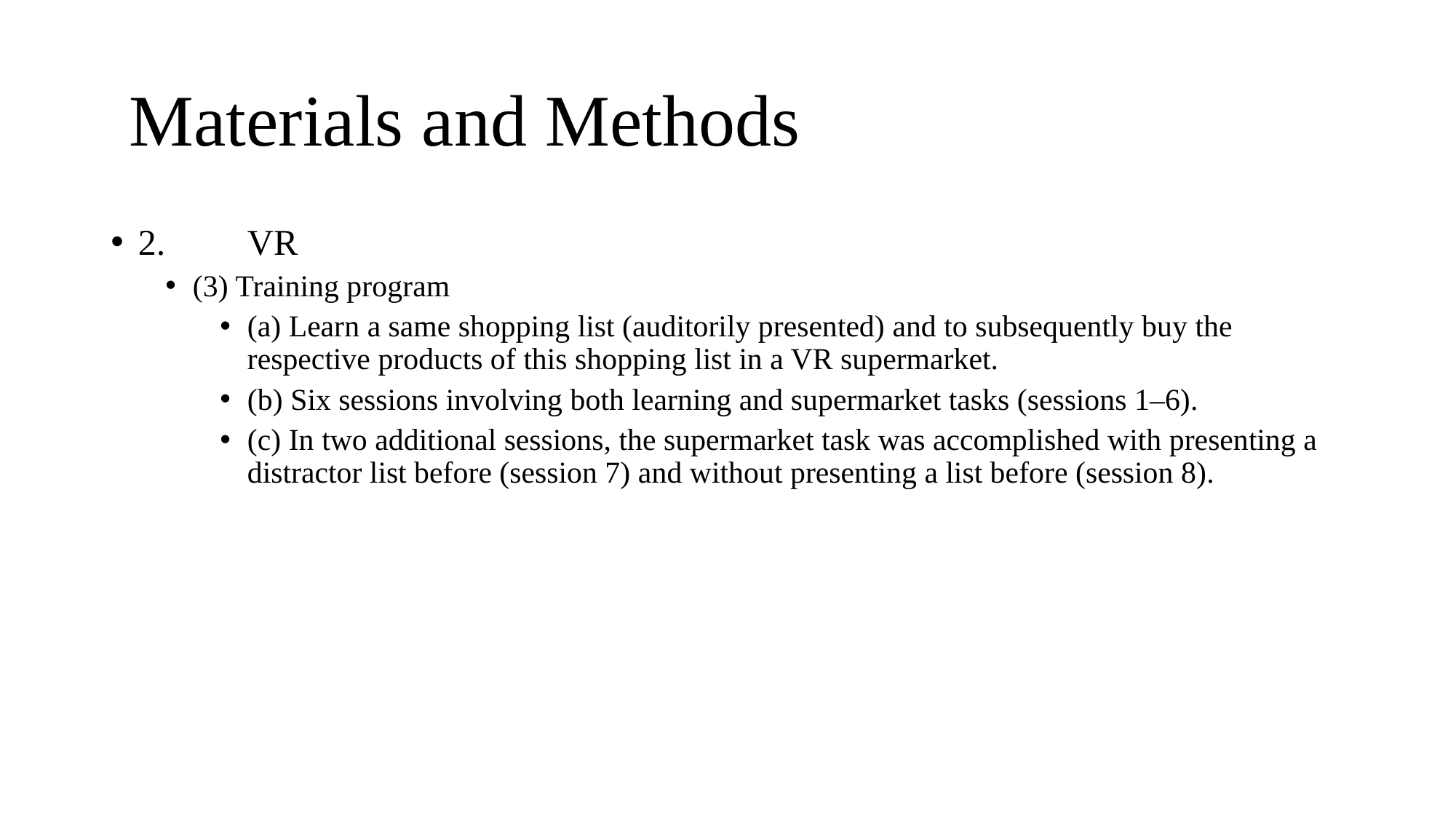

# Materials and Methods
2.	VR
(3) Training program
(a) Learn a same shopping list (auditorily presented) and to subsequently buy the respective products of this shopping list in a VR supermarket.
(b) Six sessions involving both learning and supermarket tasks (sessions 1–6).
(c) In two additional sessions, the supermarket task was accomplished with presenting a distractor list before (session 7) and without presenting a list before (session 8).